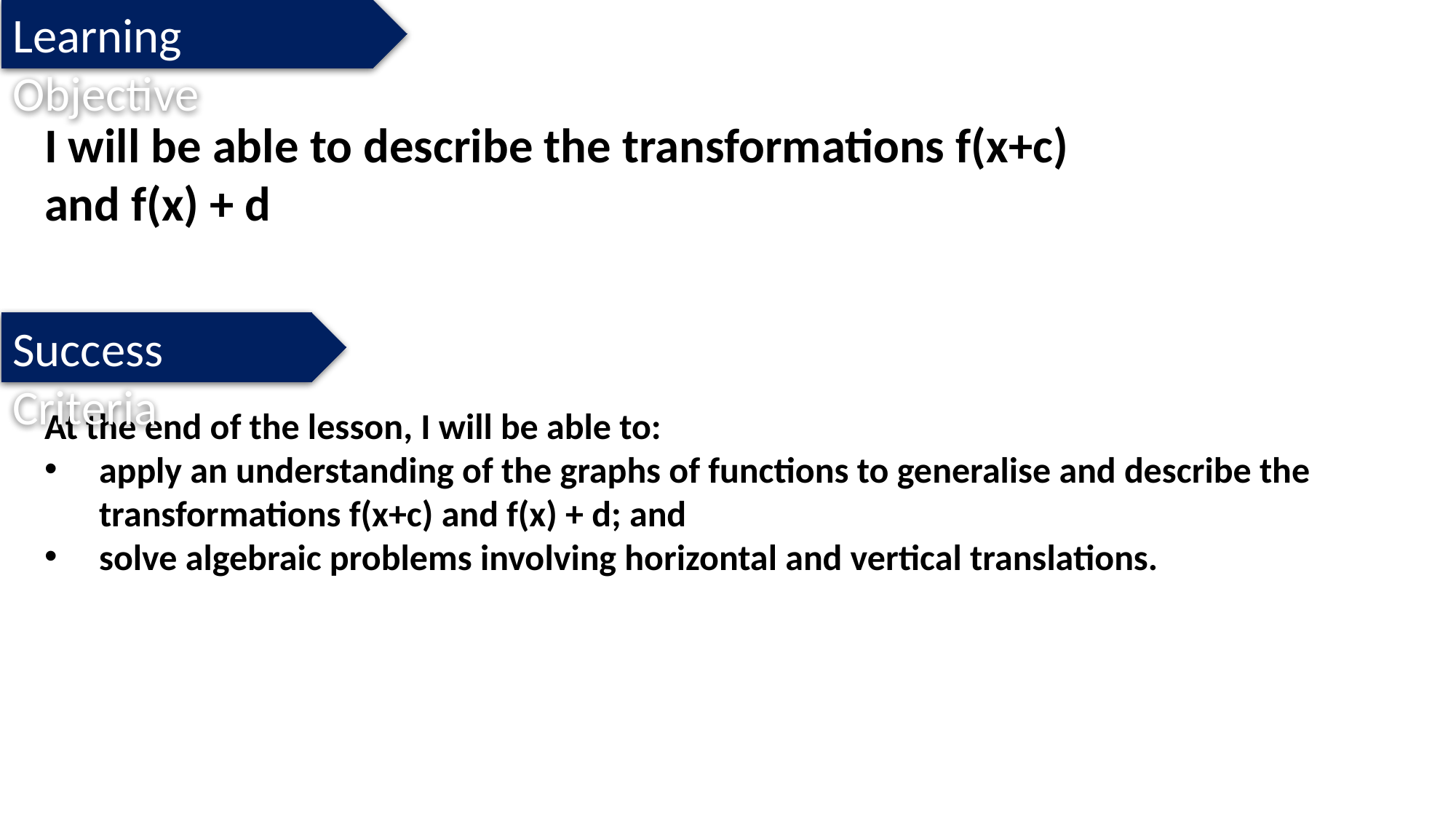

Learning Objective
I will be able to describe the transformations f(x+c) and f(x) + d
Success Criteria
At the end of the lesson, I will be able to:
apply an understanding of the graphs of functions to generalise and describe the transformations f(x+c) and f(x) + d; and
solve algebraic problems involving horizontal and vertical translations.